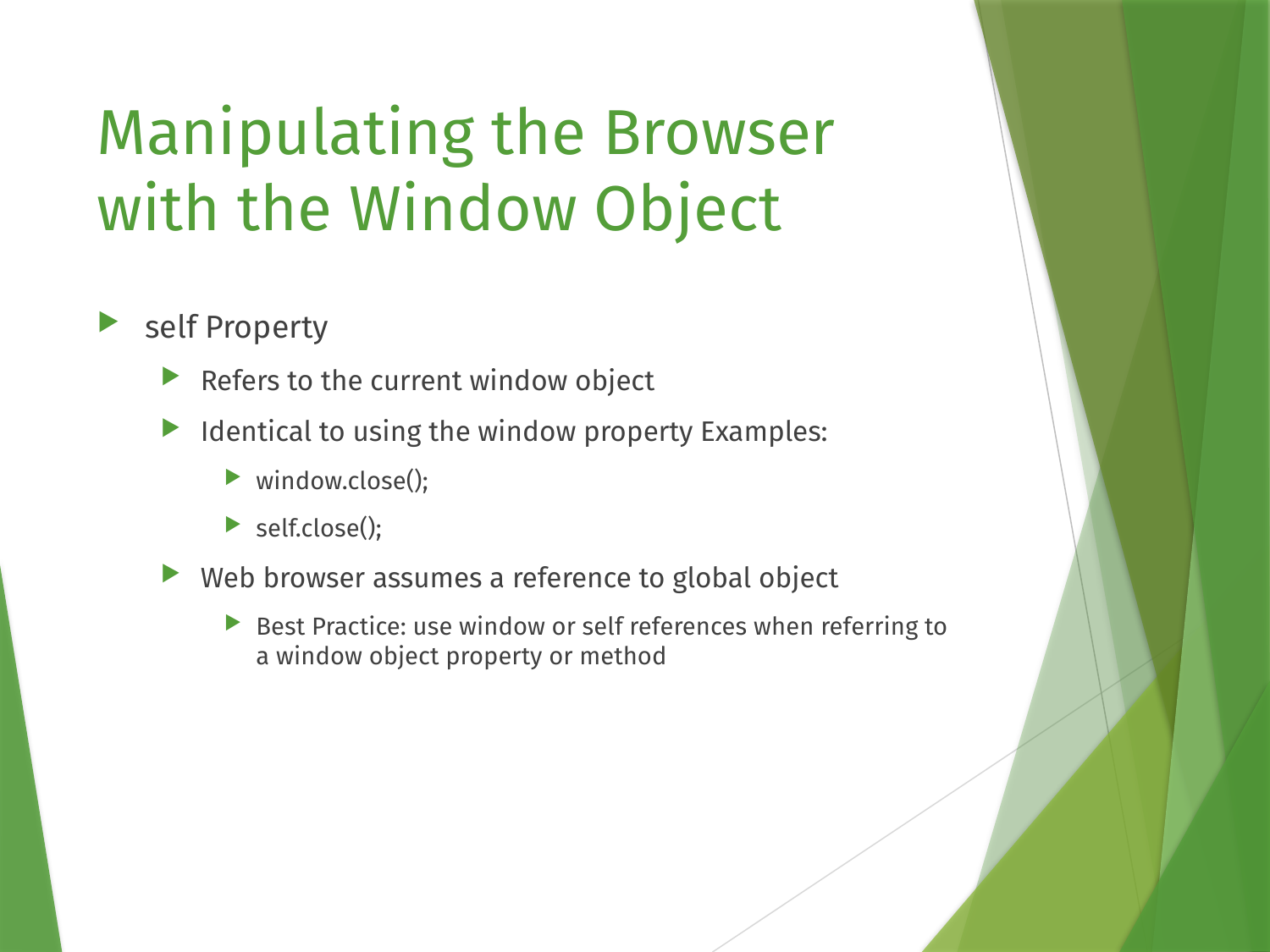

# Manipulating the Browser with the Window Object
self Property
Refers to the current window object
Identical to using the window property Examples:
window.close();
self.close();
Web browser assumes a reference to global object
Best Practice: use window or self references when referring to a window object property or method